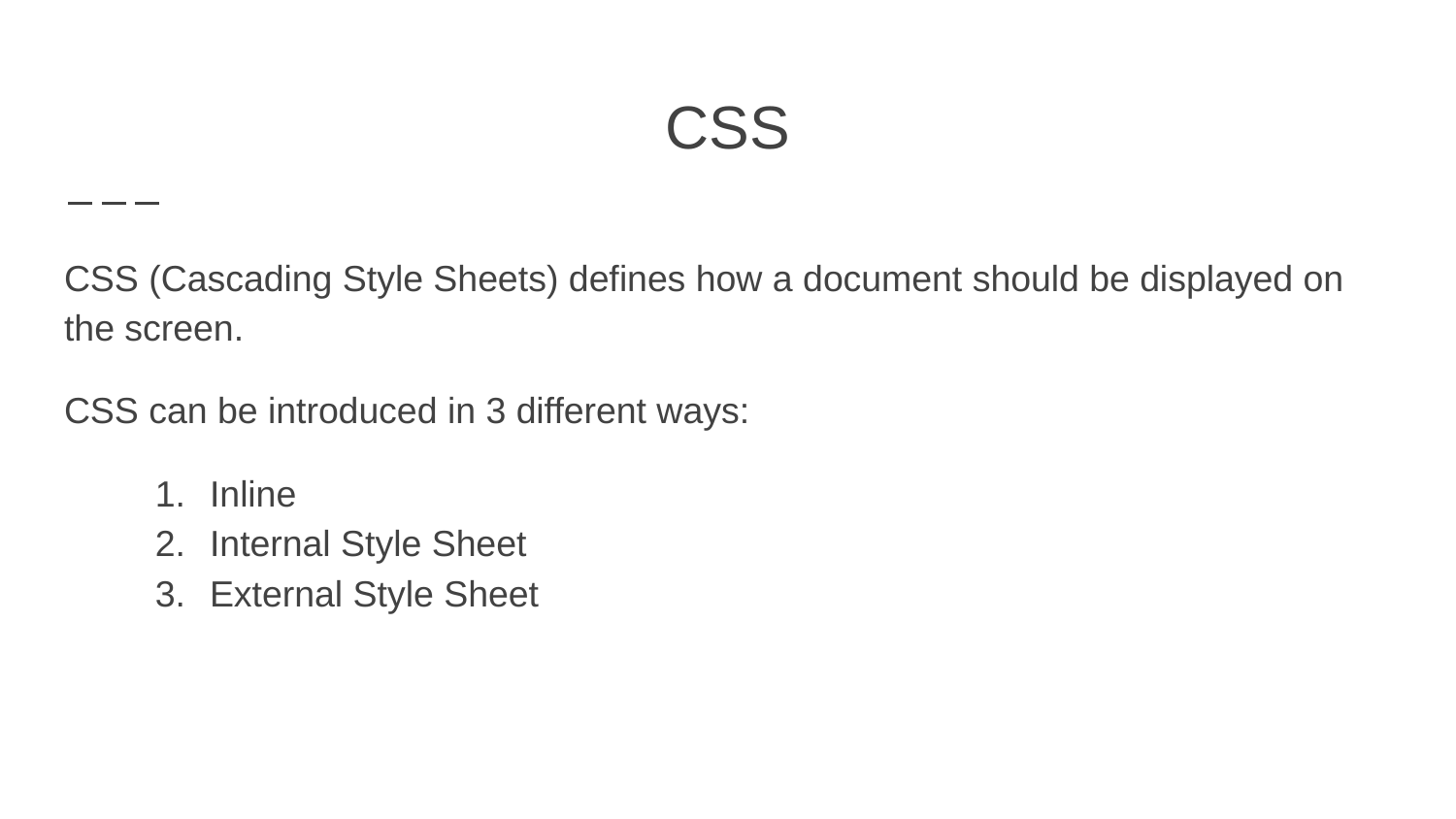

# CSS
CSS (Cascading Style Sheets) defines how a document should be displayed on the screen.
CSS can be introduced in 3 different ways:
Inline
Internal Style Sheet
External Style Sheet